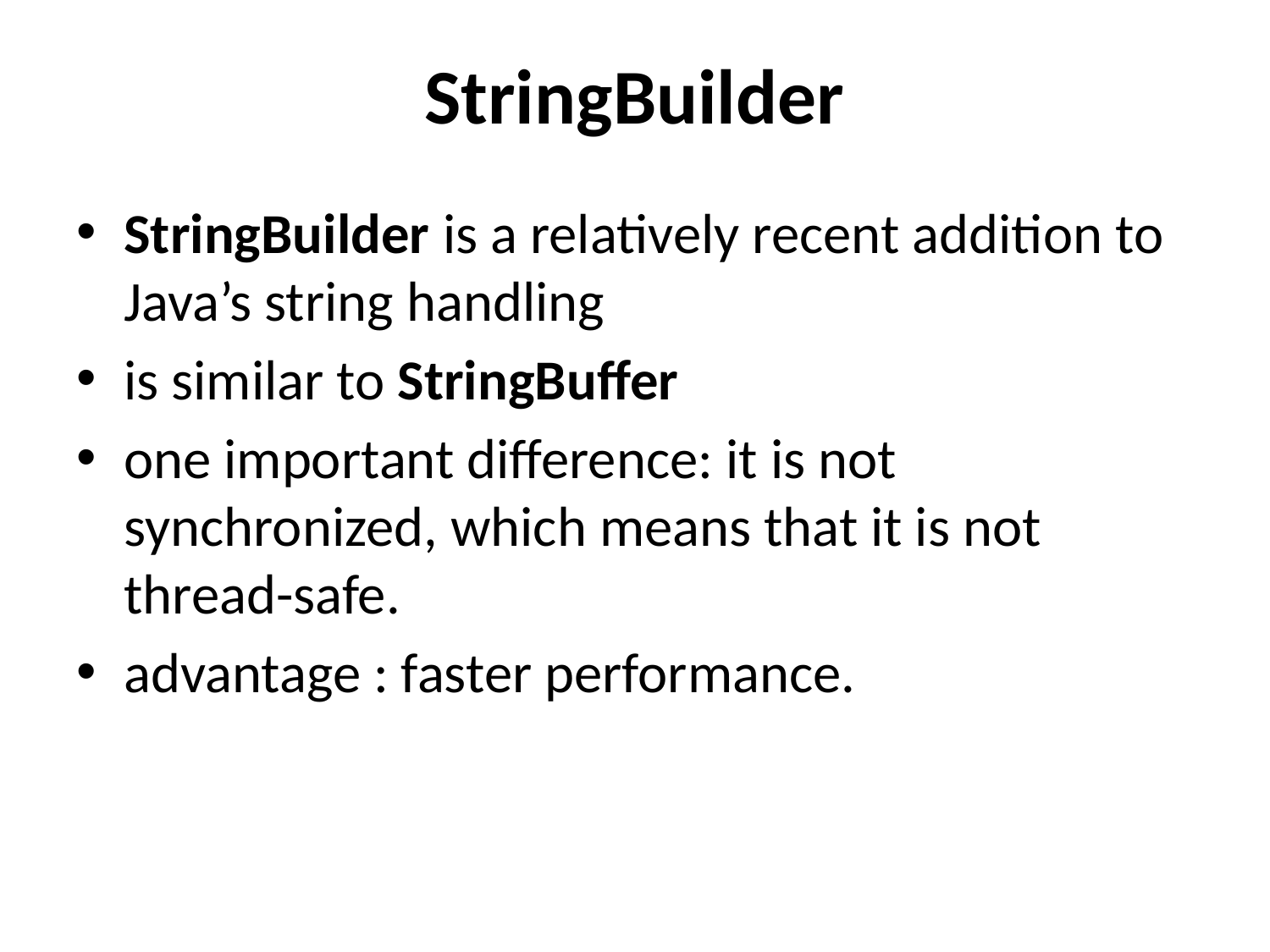

# StringBuilder
StringBuilder is a relatively recent addition to Java’s string handling
is similar to StringBuffer
one important difference: it is not synchronized, which means that it is not thread-safe.
advantage : faster performance.